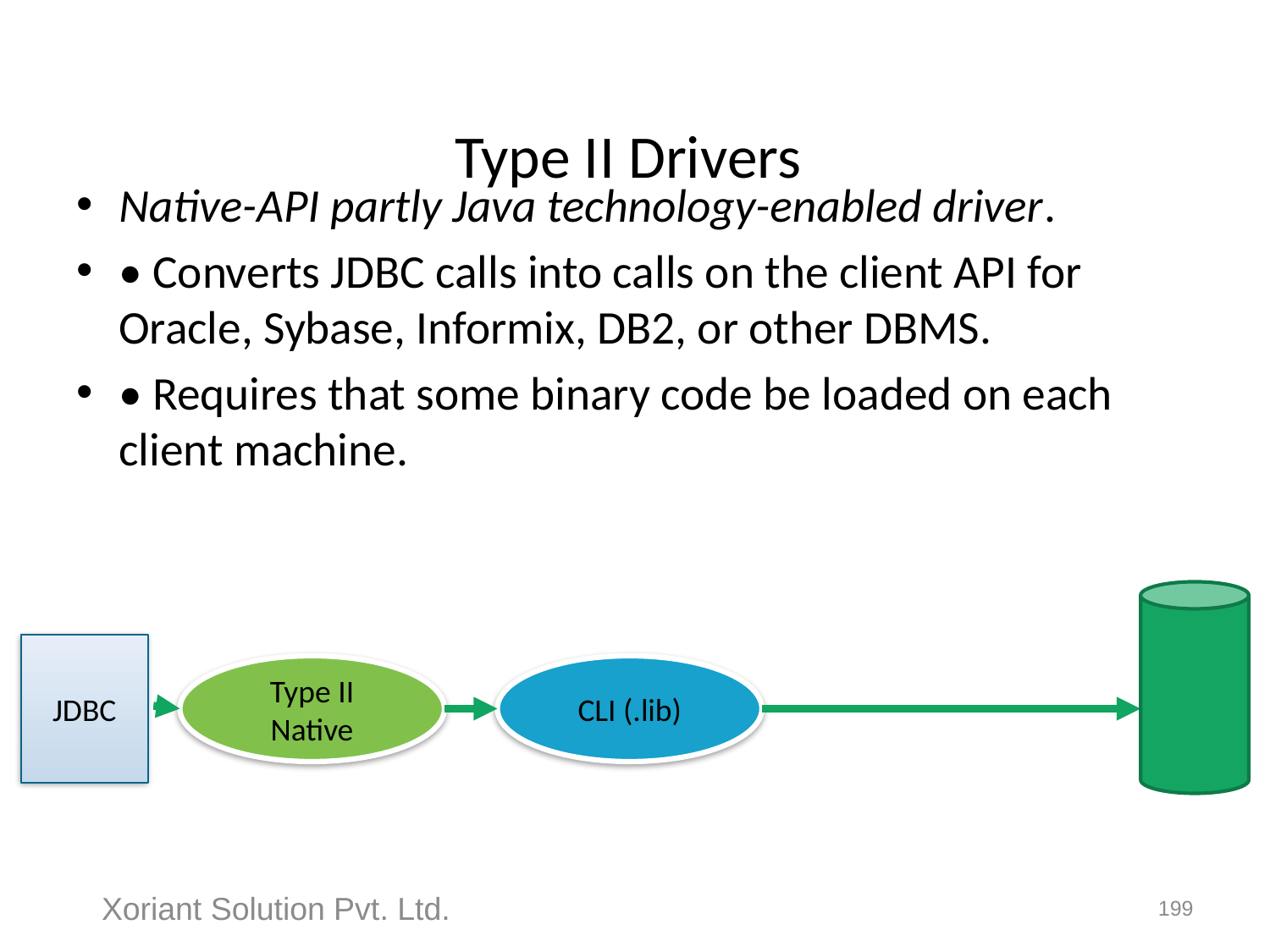

# Type II Drivers
Native-API partly Java technology-enabled driver.
• Converts JDBC calls into calls on the client API for Oracle, Sybase, Informix, DB2, or other DBMS.
• Requires that some binary code be loaded on each client machine.

JDBC
Type II Native
CLI (.lib)
Xoriant Solution Pvt. Ltd.
199